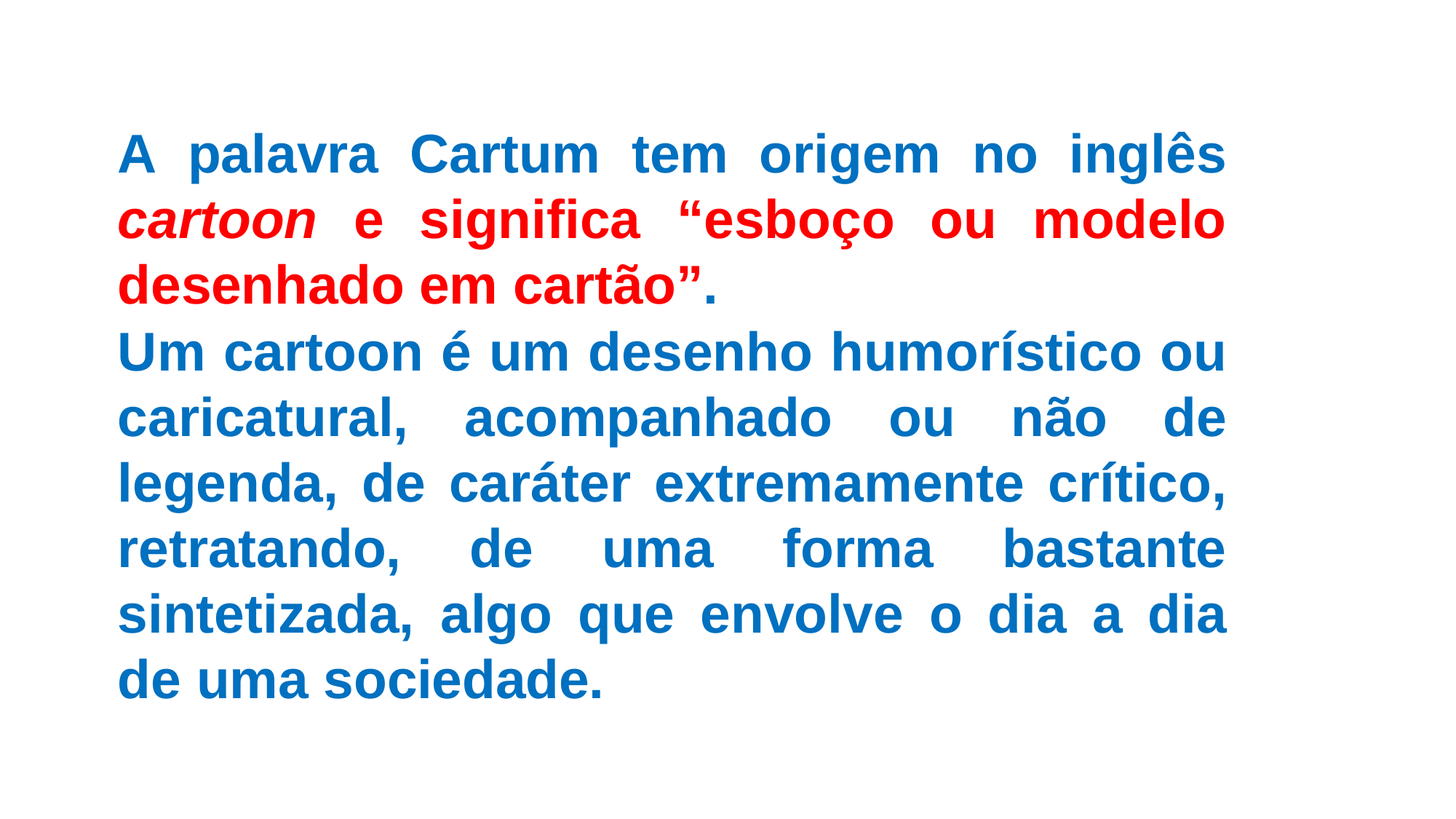

A palavra Cartum tem origem no inglês cartoon e significa “esboço ou modelo desenhado em cartão”.
Um cartoon é um desenho humorístico ou caricatural, acompanhado ou não de legenda, de caráter extremamente crítico, retratando, de uma forma bastante sintetizada, algo que envolve o dia a dia de uma sociedade.